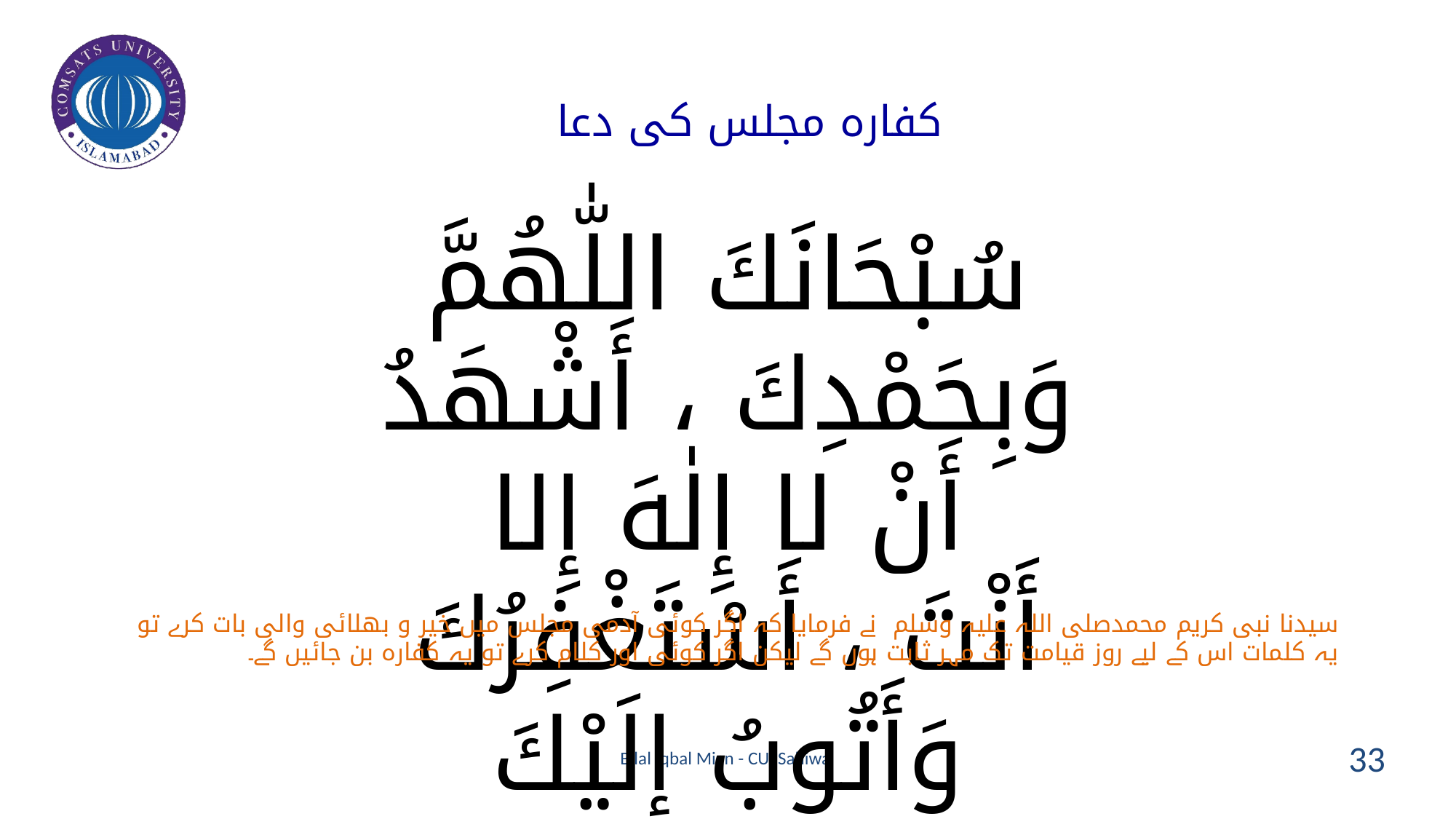

کفارہ مجلس کی دعا
سُبْحَانَكَ اللّٰهُمَّ وَبِحَمْدِكَ ، أَشْهَدُ أَنْ لا إِلٰهَ إِلا أَنْتَ ، أَسْتَغْفِرُكَ وَأَتُوبُ إِلَيْكَ
سیدنا نبی کریم محمدصلی اللہ علیہ وسلم  نے فرمایا کہ اگر کوئی آدمی مجلس میں خیر و بھلائی والی بات کرے تو یہ کلمات اس کے لیے روز قیامت تک مہر ثابت ہوں گے لیکن اگر کوئی اور کلام کرے تو یہ کفارہ بن جائیں گے۔
Bilal Iqbal Mian - CUI Sahiwal
33